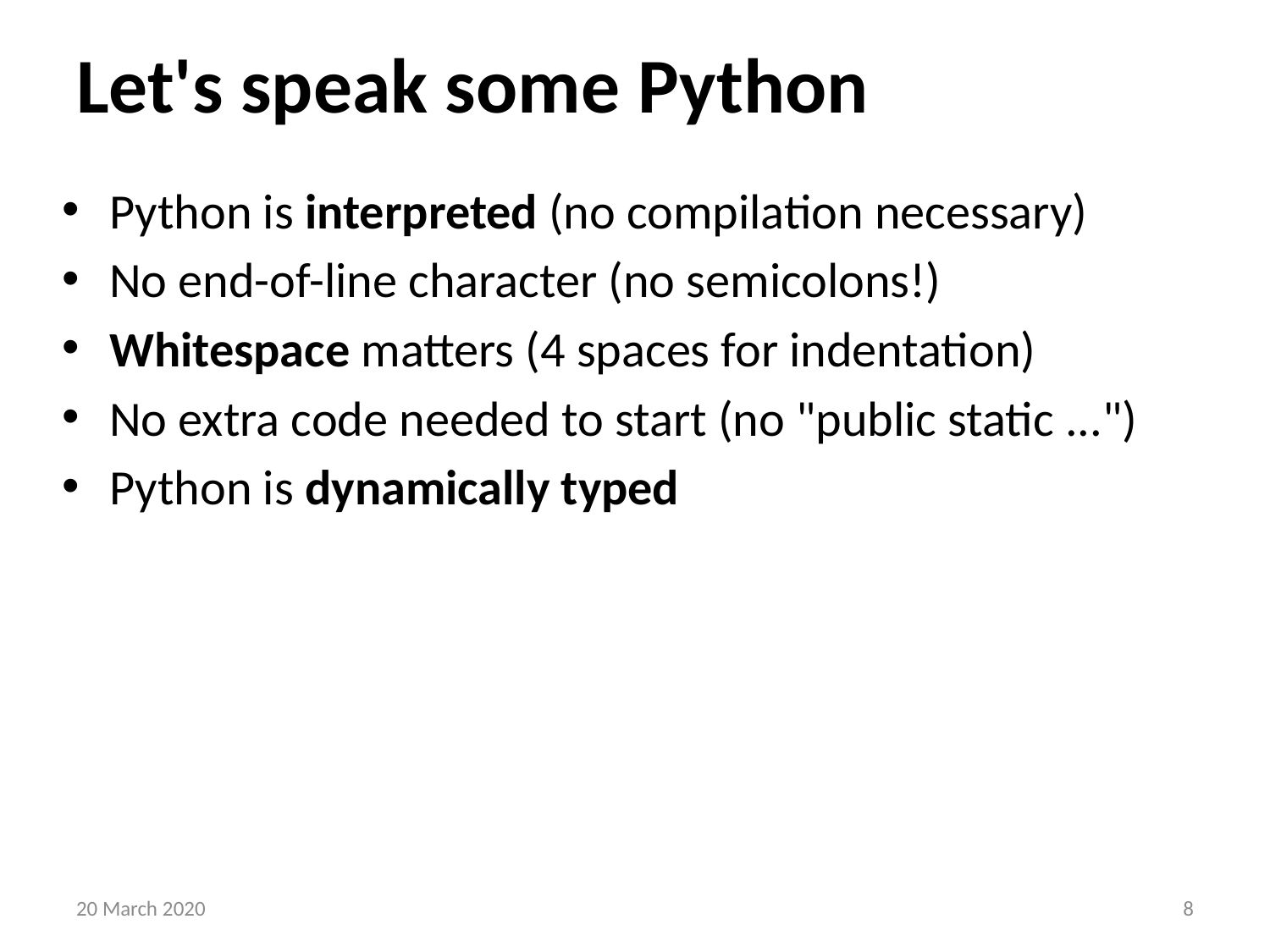

# Let's speak some Python
Python is interpreted (no compilation necessary)
No end-of-line character (no semicolons!)
Whitespace matters (4 spaces for indentation)
No extra code needed to start (no "public static ...")
Python is dynamically typed
20 March 2020
8